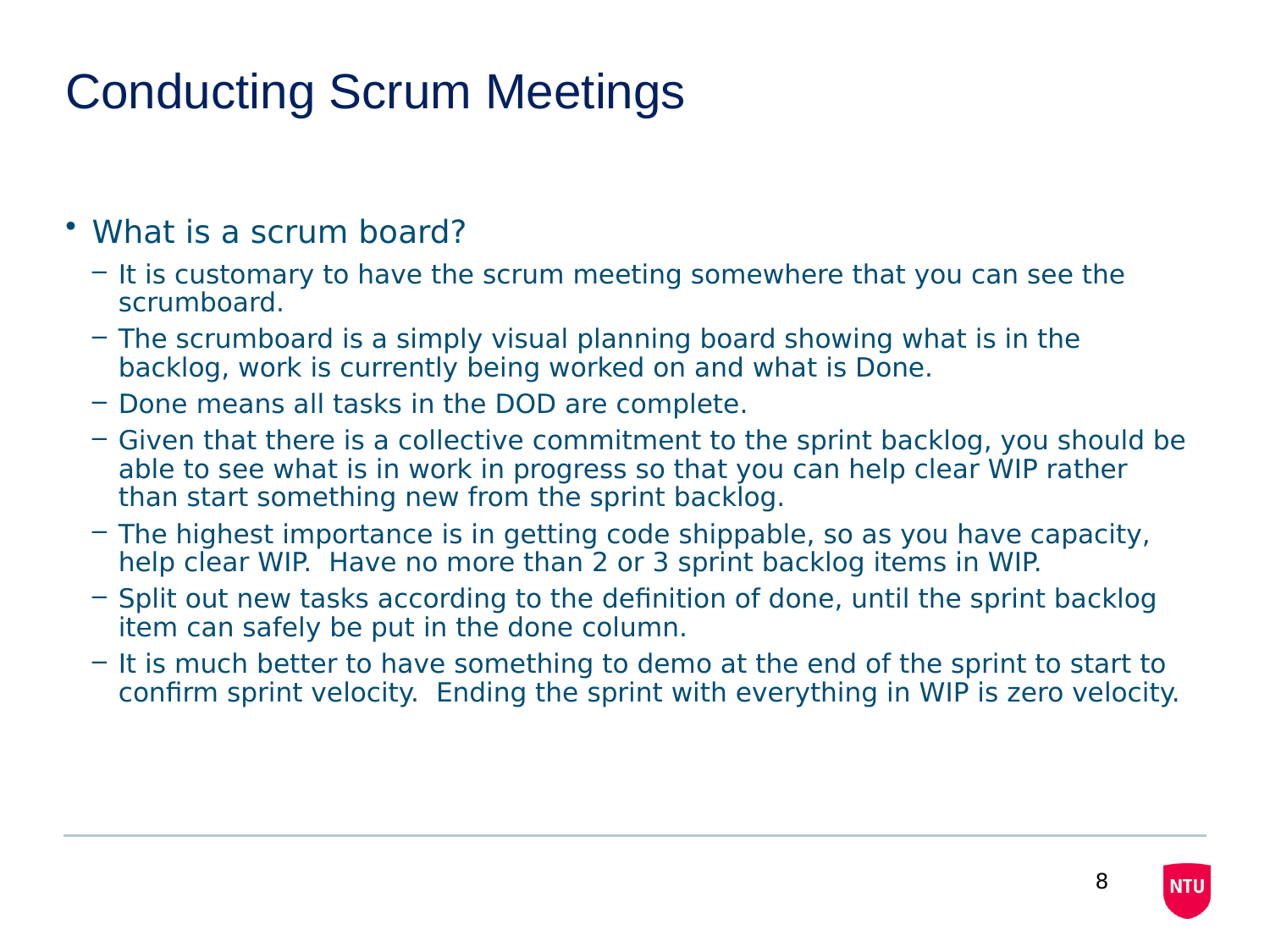

# Conducting Scrum Meetings
What is a scrum board?
It is customary to have the scrum meeting somewhere that you can see the scrumboard.
The scrumboard is a simply visual planning board showing what is in the backlog, work is currently being worked on and what is Done.
Done means all tasks in the DOD are complete.
Given that there is a collective commitment to the sprint backlog, you should be able to see what is in work in progress so that you can help clear WIP rather than start something new from the sprint backlog.
The highest importance is in getting code shippable, so as you have capacity, help clear WIP.  Have no more than 2 or 3 sprint backlog items in WIP.
Split out new tasks according to the definition of done, until the sprint backlog item can safely be put in the done column.
It is much better to have something to demo at the end of the sprint to start to confirm sprint velocity.  Ending the sprint with everything in WIP is zero velocity.

8